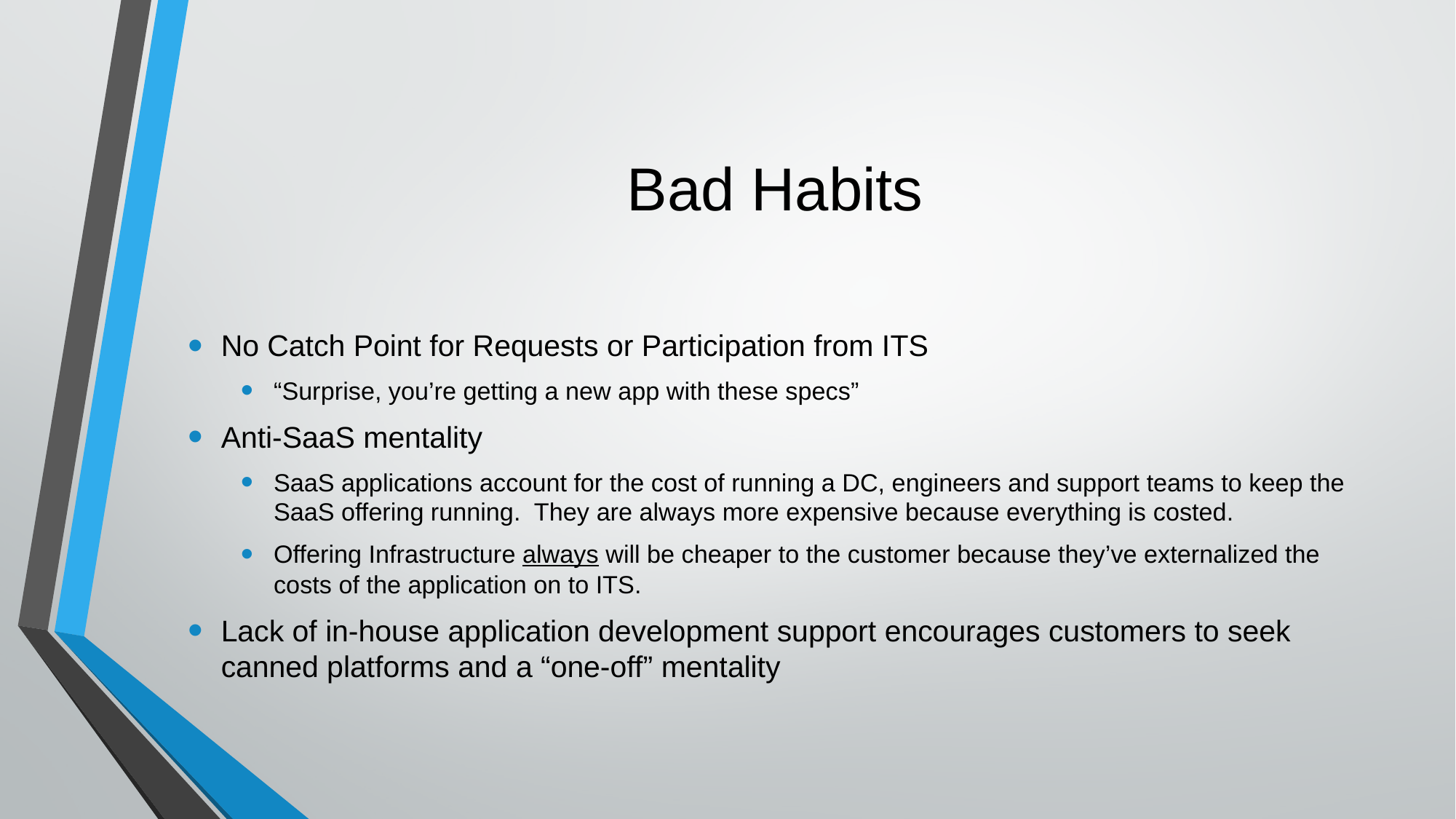

# Bad Habits
No Catch Point for Requests or Participation from ITS
“Surprise, you’re getting a new app with these specs”
Anti-SaaS mentality
SaaS applications account for the cost of running a DC, engineers and support teams to keep the SaaS offering running.  They are always more expensive because everything is costed.
Offering Infrastructure always will be cheaper to the customer because they’ve externalized the costs of the application on to ITS.
Lack of in-house application development support encourages customers to seek canned platforms and a “one-off” mentality